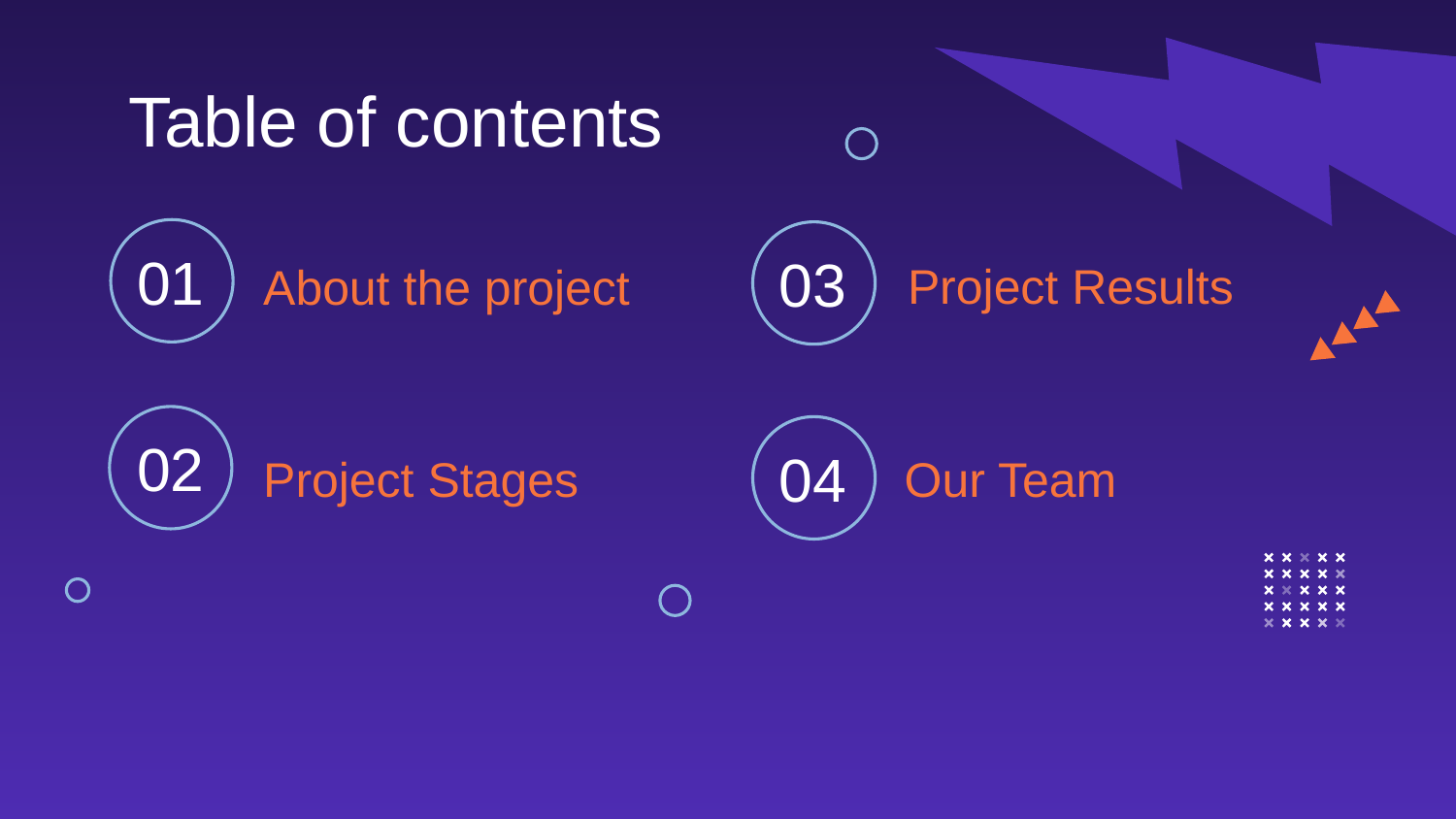

Table of contents

01
03

Project Results
# About the project
02

04

Project Stages
Our Team